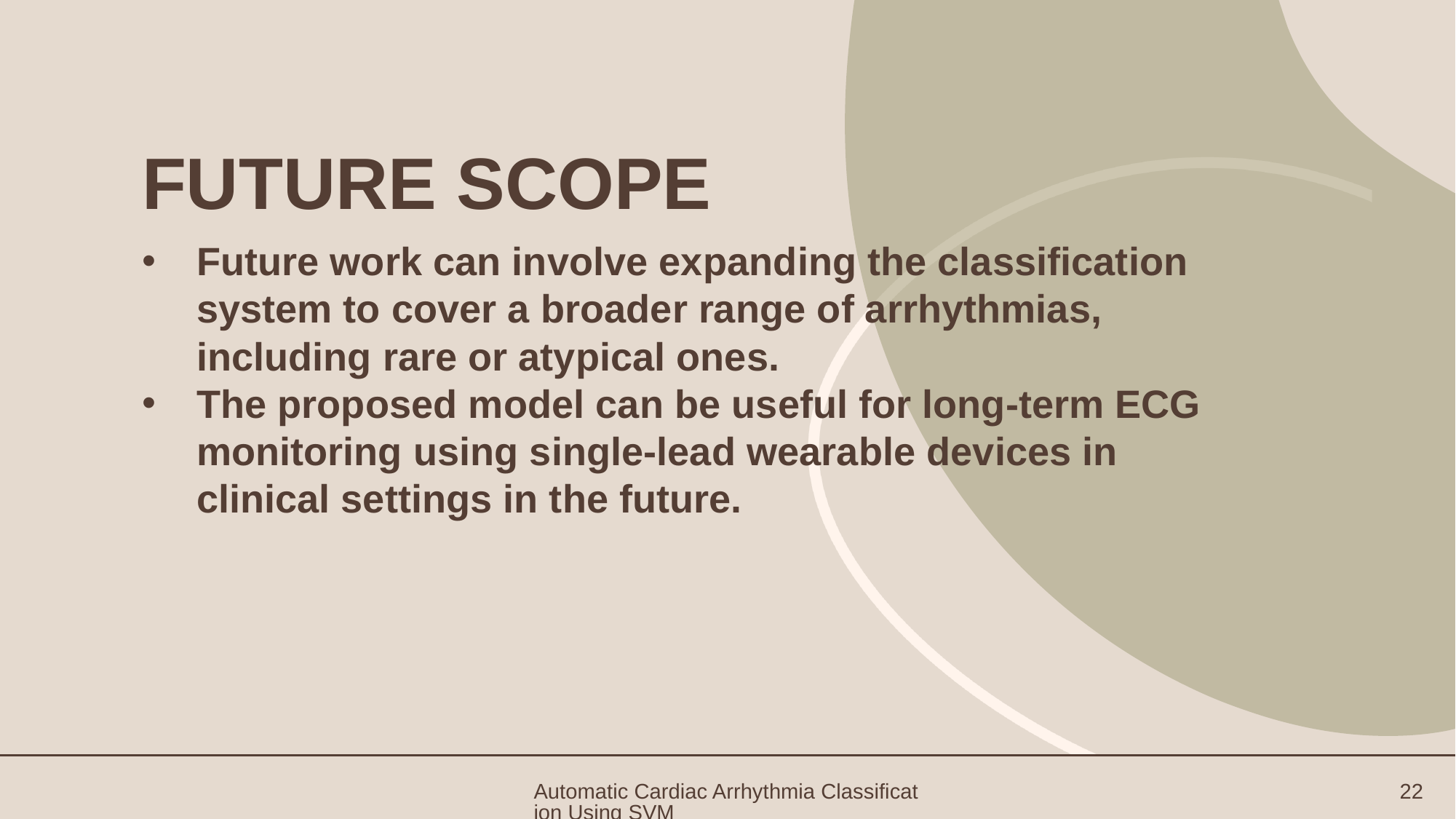

# FUTURE SCOPE
Future work can involve expanding the classification system to cover a broader range of arrhythmias, including rare or atypical ones.
The proposed model can be useful for long-term ECG monitoring using single-lead wearable devices in clinical settings in the future.
Automatic Cardiac Arrhythmia Classification Using SVM
22